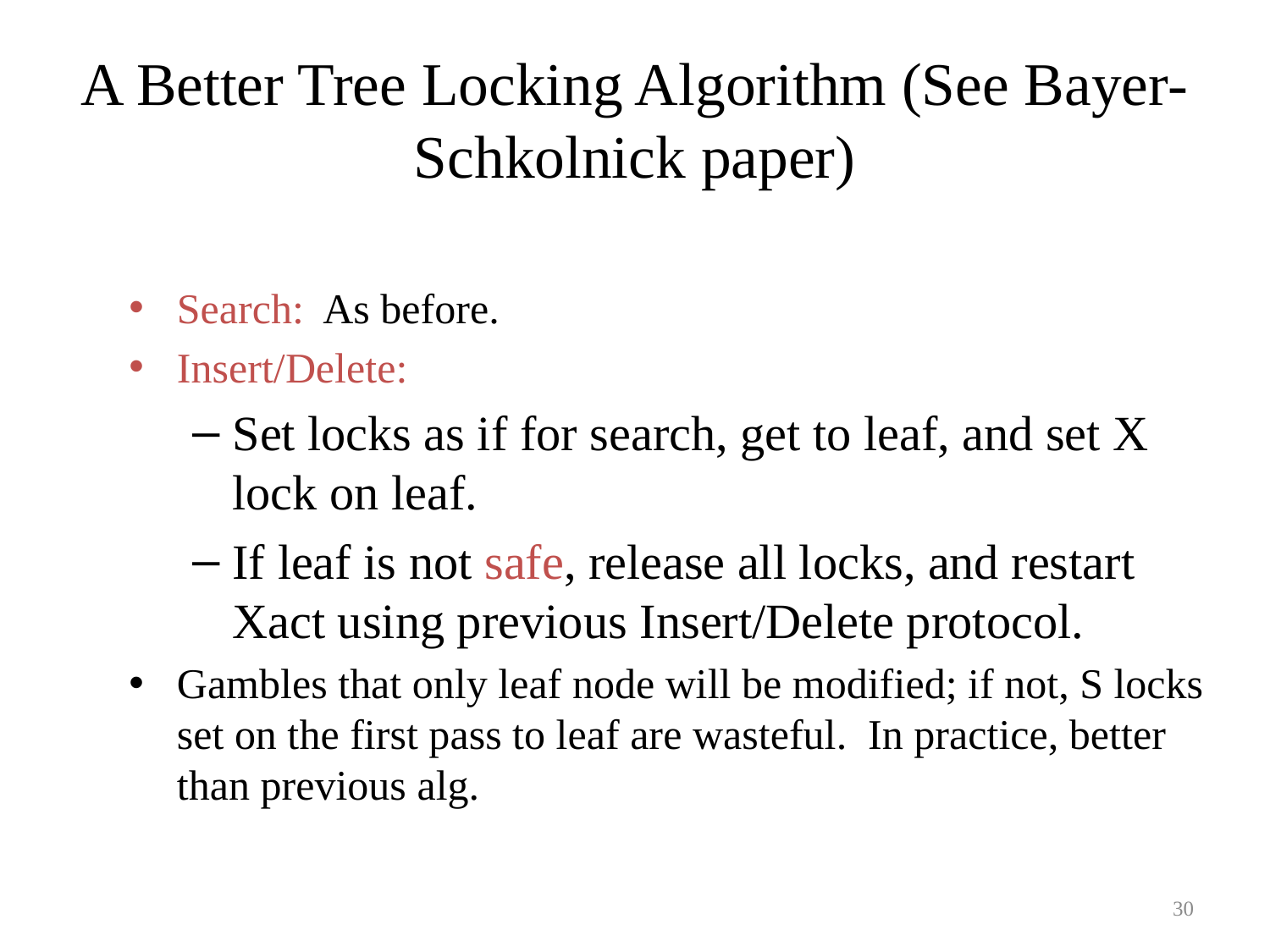

# A Better Tree Locking Algorithm (See Bayer-Schkolnick paper)
Search:  As before.
Insert/Delete:
Set locks as if for search, get to leaf, and set X lock on leaf.
If leaf is not safe, release all locks, and restart Xact using previous Insert/Delete protocol.
Gambles that only leaf node will be modified; if not, S locks set on the first pass to leaf are wasteful.  In practice, better than previous alg.
30